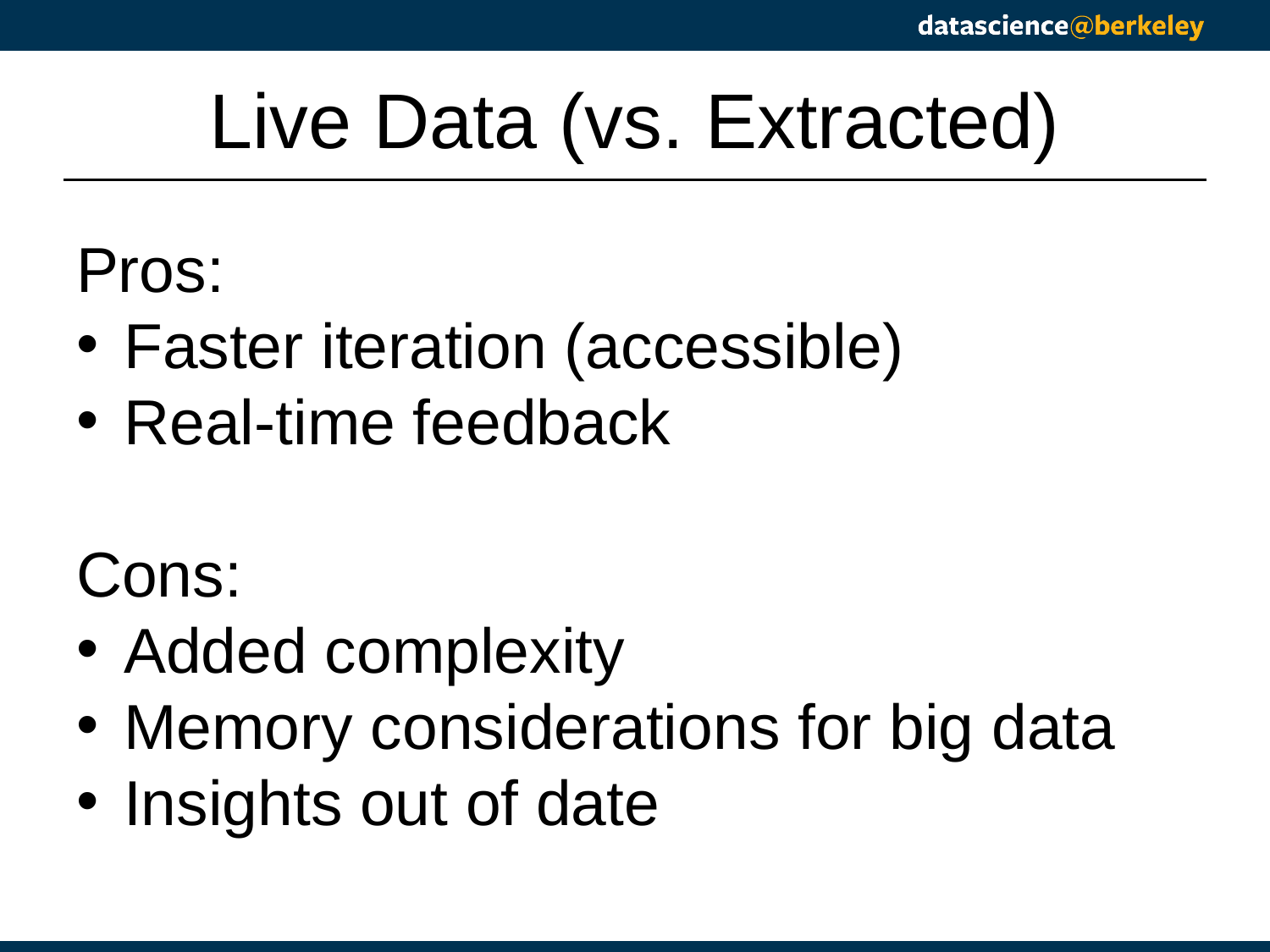

# Live Data (vs. Extracted)
Pros:
Faster iteration (accessible)
Real-time feedback

Cons:
Added complexity
Memory considerations for big data
Insights out of date